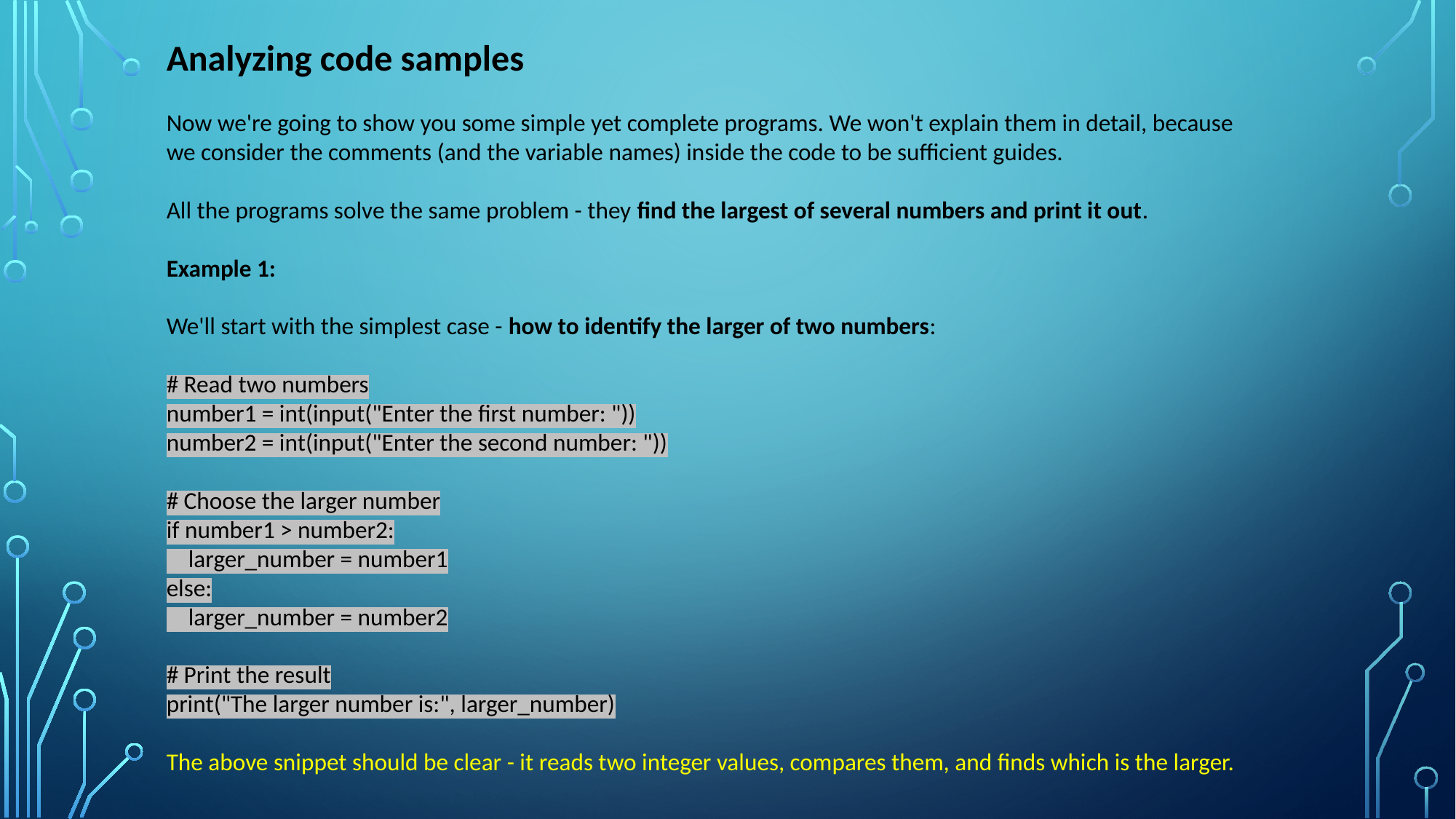

Analyzing code samples

Now we're going to show you some simple yet complete programs. We won't explain them in detail, because we consider the comments (and the variable names) inside the code to be sufficient guides.

All the programs solve the same problem - they find the largest of several numbers and print it out.

Example 1:

We'll start with the simplest case - how to identify the larger of two numbers:

# Read two numbers
number1 = int(input("Enter the first number: "))
number2 = int(input("Enter the second number: "))

# Choose the larger number
if number1 > number2:
    larger_number = number1
else:
    larger_number = number2

# Print the result
print("The larger number is:", larger_number)

The above snippet should be clear - it reads two integer values, compares them, and finds which is the larger.